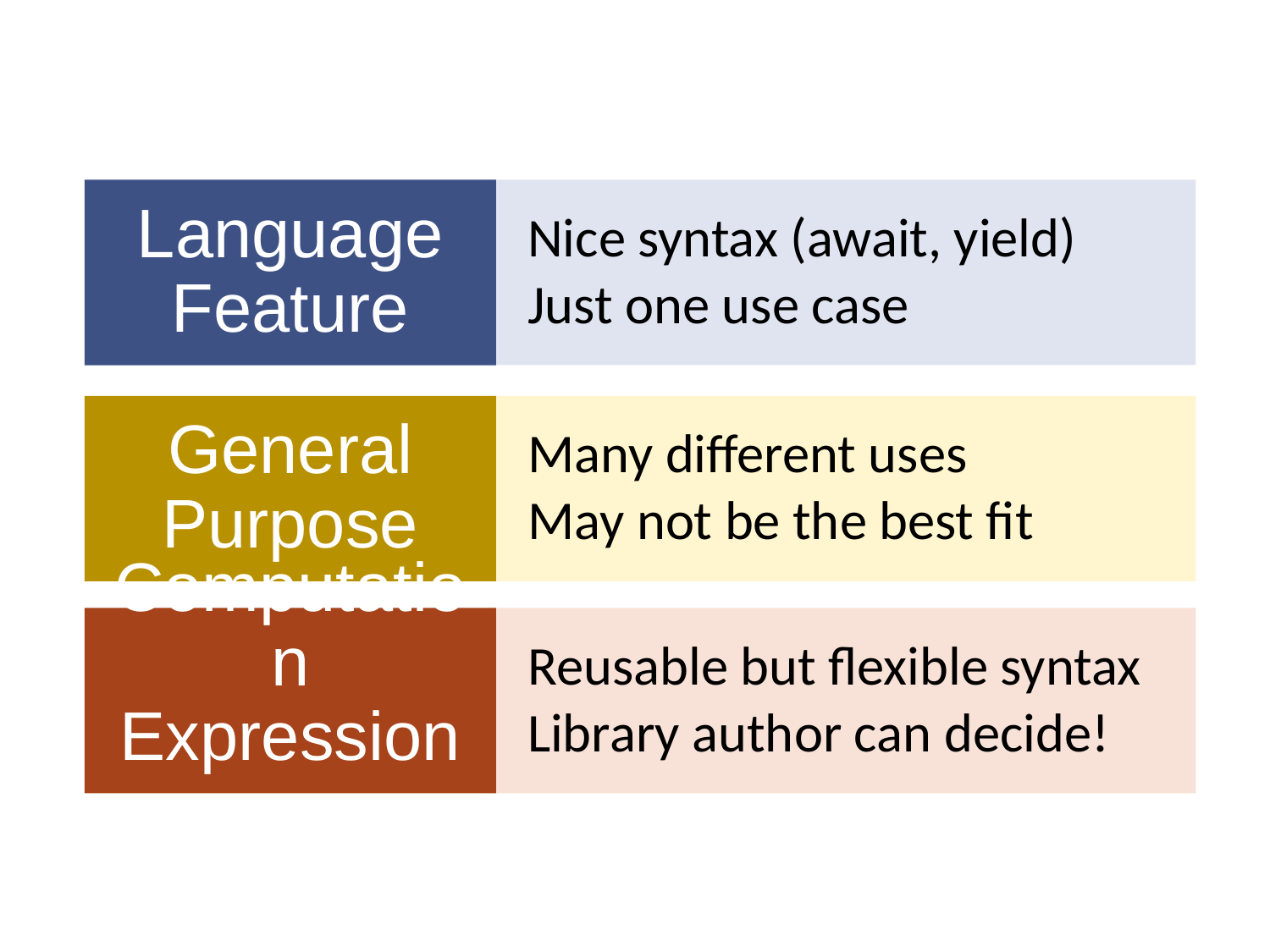

Language Feature
  Nice syntax (await, yield)
  Just one use case
General Purpose
  Many different uses
  May not be the best fit
Computation Expressions
  Reusable but flexible syntax
  Library author can decide!